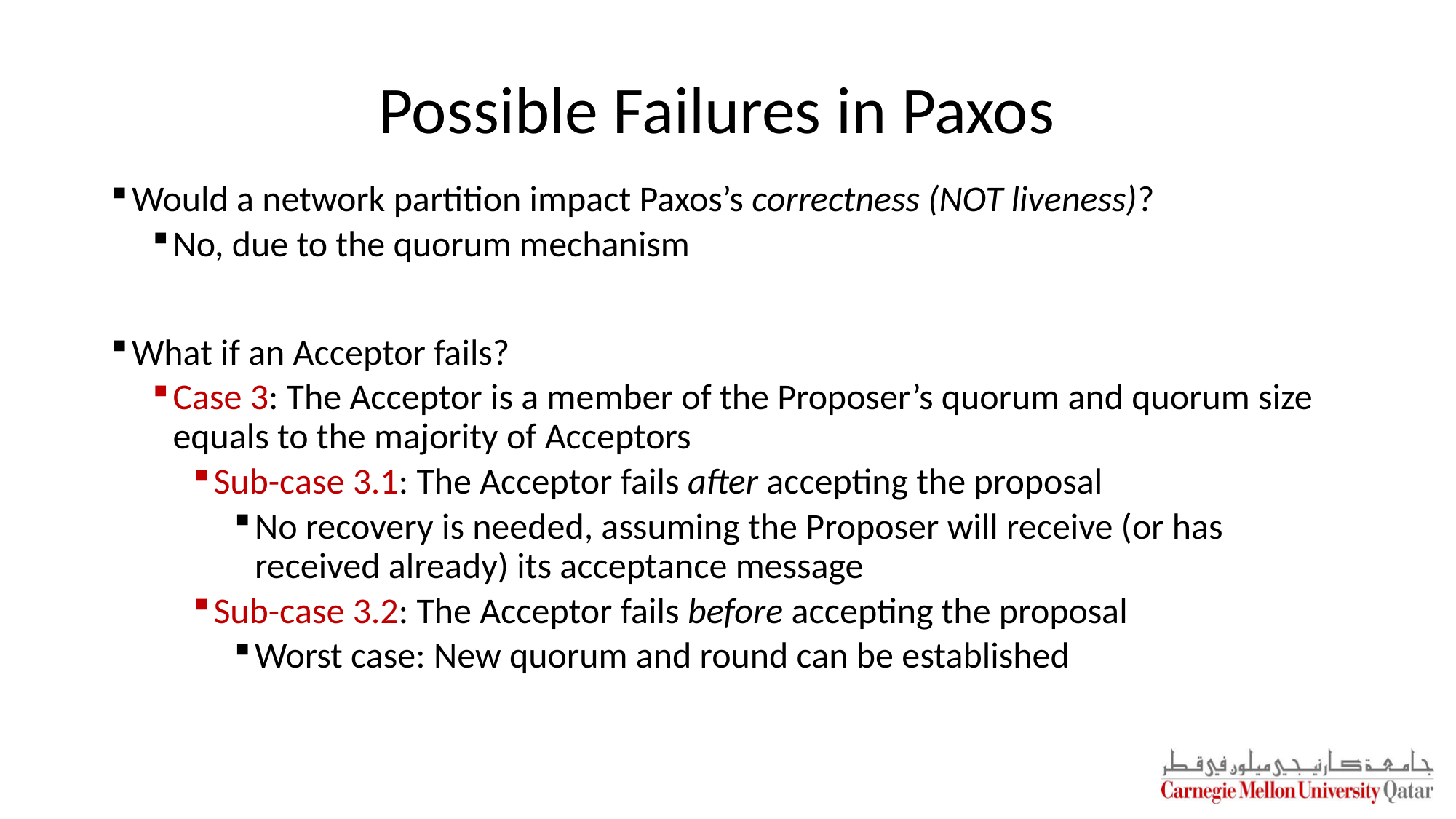

# Possible Failures in Paxos
Would a network partition impact Paxos’s correctness (NOT liveness)?
No, due to the quorum mechanism

What if an Acceptor fails?
Case 3: The Acceptor is a member of the Proposer’s quorum and quorum size equals to the majority of Acceptors
Sub-case 3.1: The Acceptor fails after accepting the proposal
No recovery is needed, assuming the Proposer will receive (or has received already) its acceptance message
Sub-case 3.2: The Acceptor fails before accepting the proposal
Worst case: New quorum and round can be established